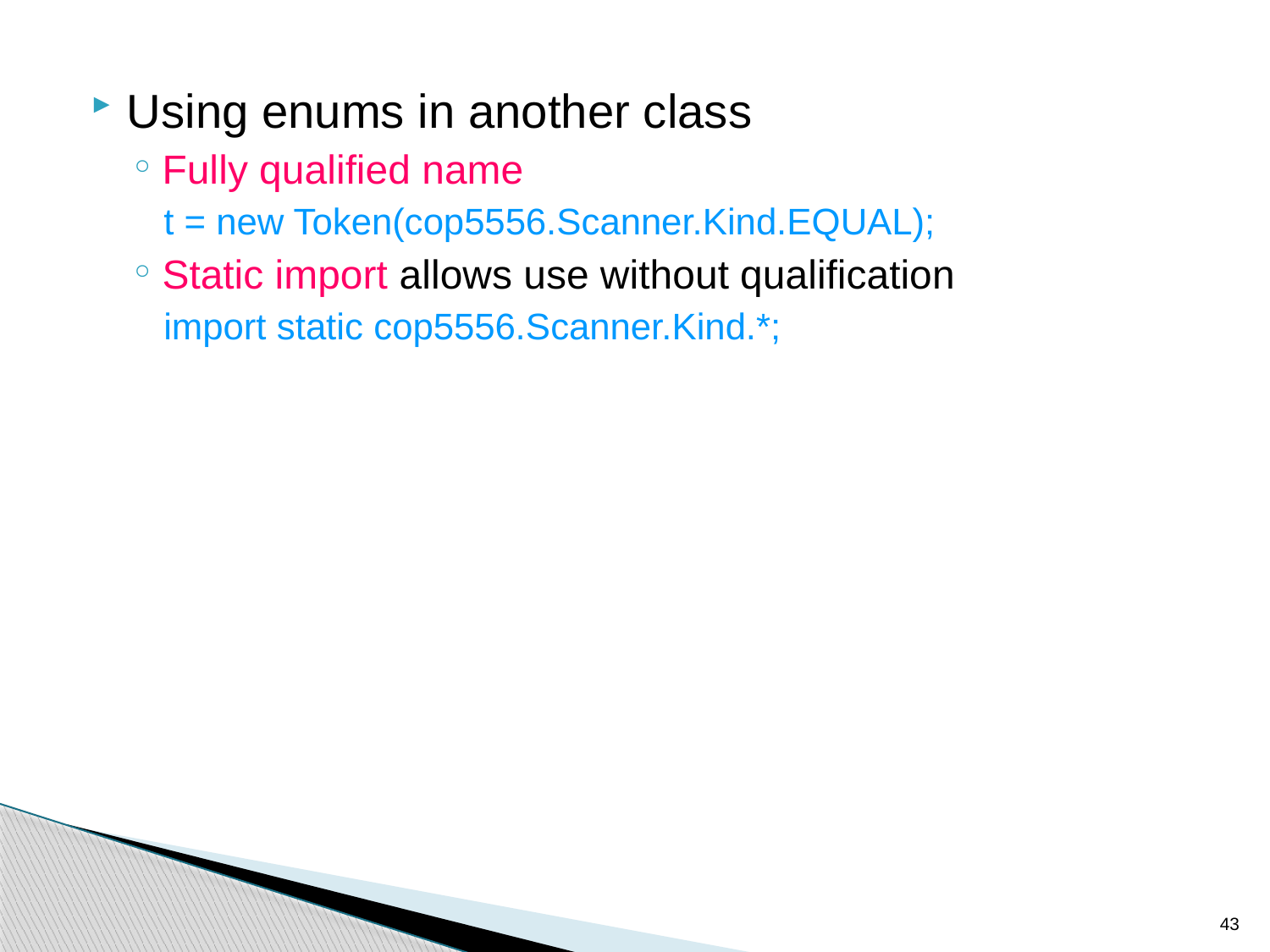

Using enums in another class
Fully qualified name
t = new Token(cop5556.Scanner.Kind.EQUAL);
Static import allows use without qualification
import static cop5556.Scanner.Kind.*;
43